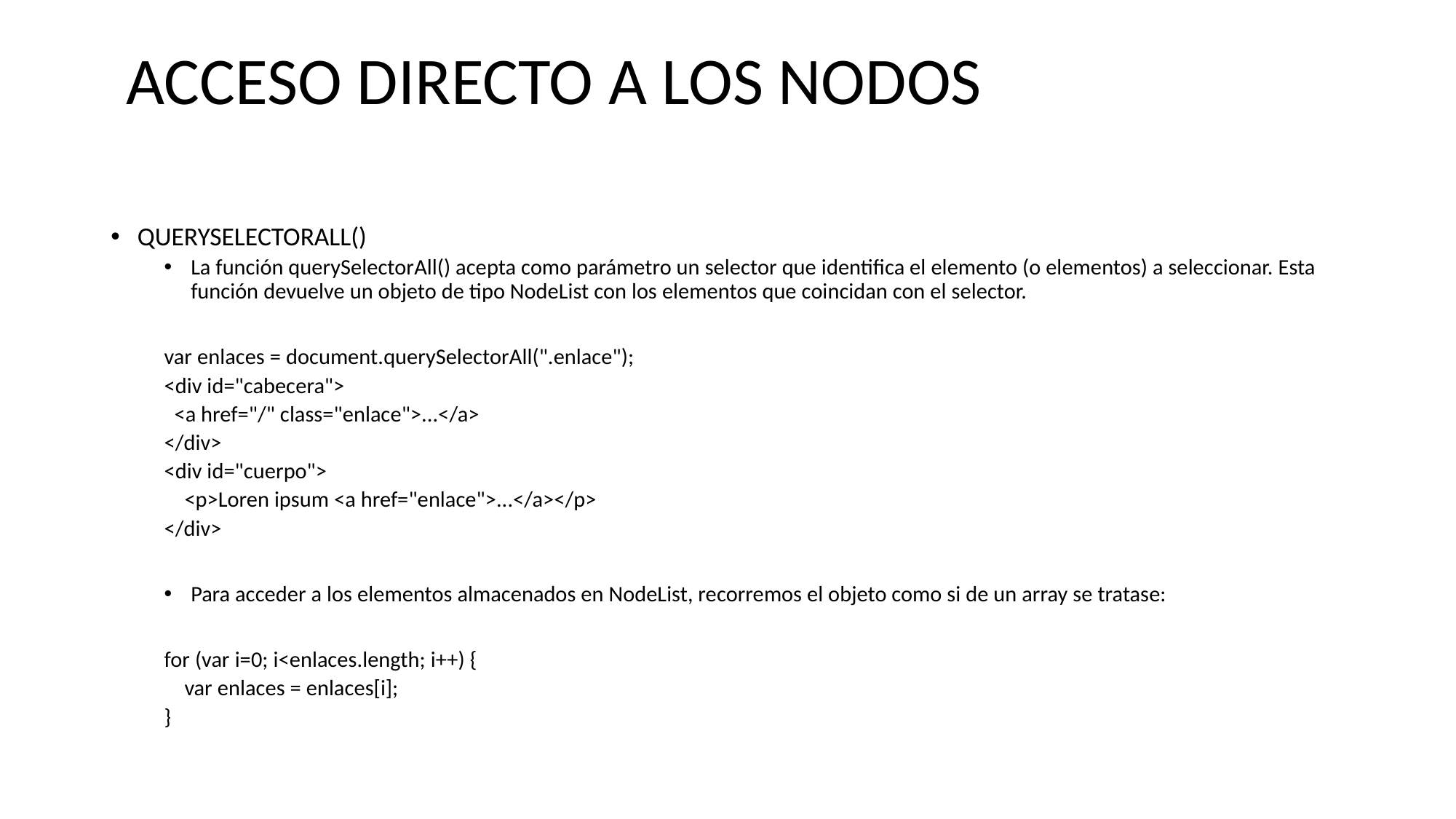

# ACCESO DIRECTO A LOS NODOS
QUERYSELECTORALL()
La función querySelectorAll() acepta como parámetro un selector que identifica el elemento (o elementos) a seleccionar. Esta función devuelve un objeto de tipo NodeList con los elementos que coincidan con el selector.

var enlaces = document.querySelectorAll(".enlace");
<div id="cabecera">
  <a href="/" class="enlace">...</a>
</div>
<div id="cuerpo">
    <p>Loren ipsum <a href="enlace">...</a></p>
</div>

Para acceder a los elementos almacenados en NodeList, recorremos el objeto como si de un array se tratase:

for (var i=0; i<enlaces.length; i++) {
    var enlaces = enlaces[i];
}